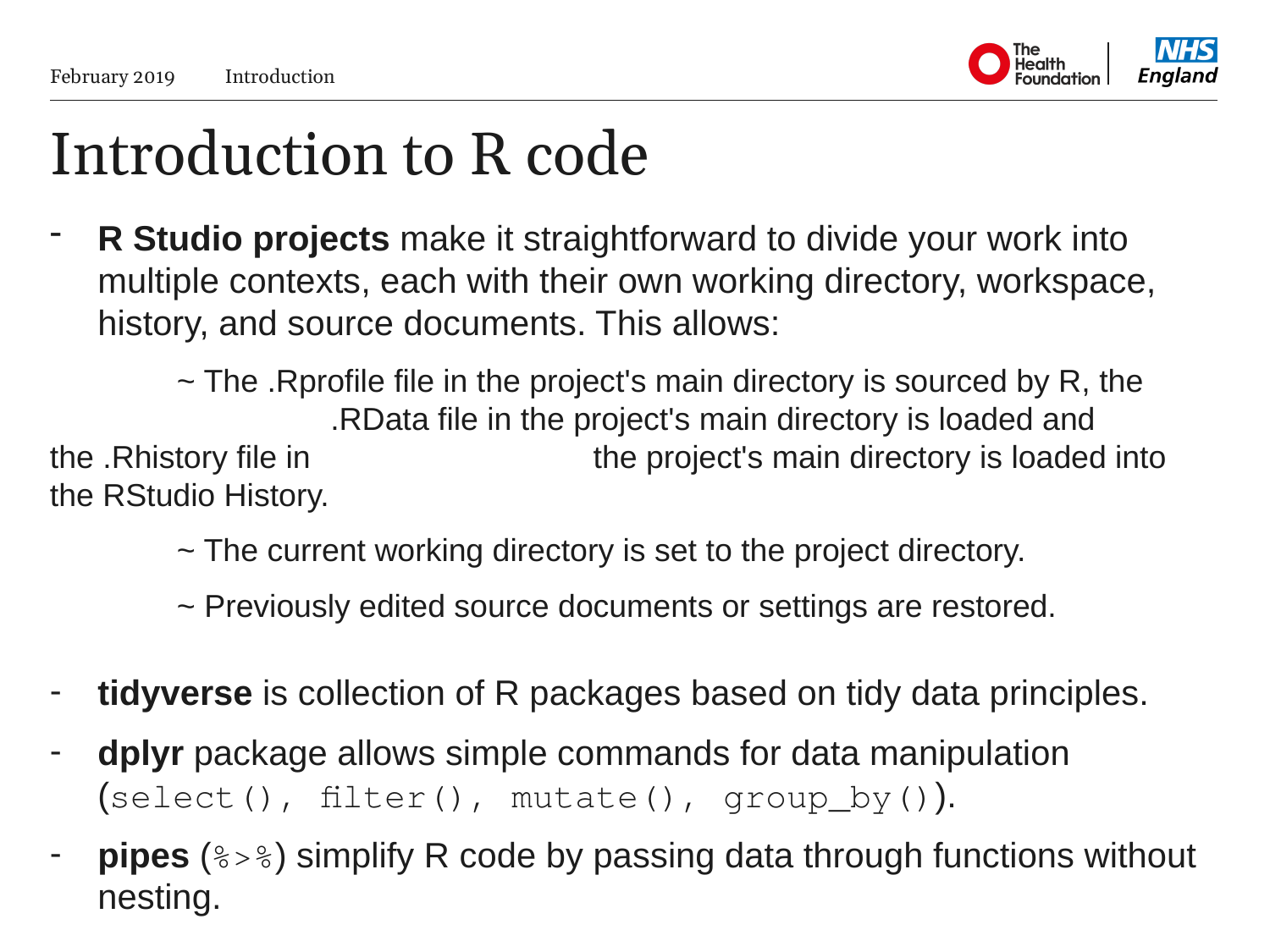

February 2019
Introduction
# Introduction to R code
R Studio projects make it straightforward to divide your work into multiple contexts, each with their own working directory, workspace, history, and source documents. This allows:
	~ The .Rprofile file in the project's main directory is sourced by R, the 	 		   .RData file in the project's main directory is loaded and the .Rhistory file in 	   	    the project's main directory is loaded into the RStudio History.
	~ The current working directory is set to the project directory.
	~ Previously edited source documents or settings are restored.

tidyverse is collection of R packages based on tidy data principles.
dplyr package allows simple commands for data manipulation (select(), filter(), mutate(), group_by()).
pipes (%>%) simplify R code by passing data through functions without nesting.